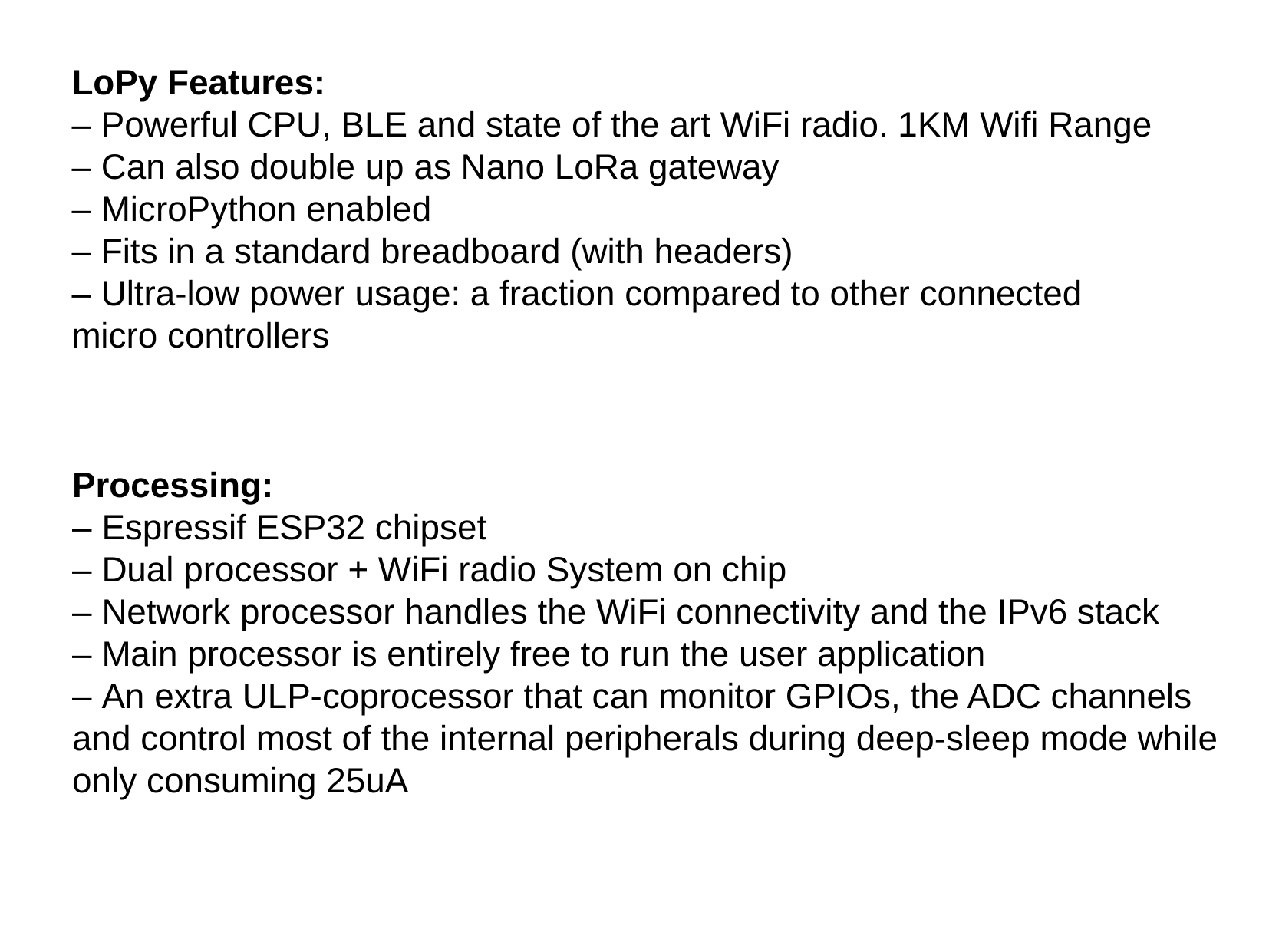

LoPy Features:
– Powerful CPU, BLE and state of the art WiFi radio. 1KM Wifi Range
– Can also double up as Nano LoRa gateway
– MicroPython enabled
– Fits in a standard breadboard (with headers)
– Ultra-low power usage: a fraction compared to other connected micro controllers

Processing:
– Espressif ESP32 chipset
– Dual processor + WiFi radio System on chip
– Network processor handles the WiFi connectivity and the IPv6 stack
– Main processor is entirely free to run the user application
– An extra ULP-coprocessor that can monitor GPIOs, the ADC channels and control most of the internal peripherals during deep-sleep mode while only consuming 25uA